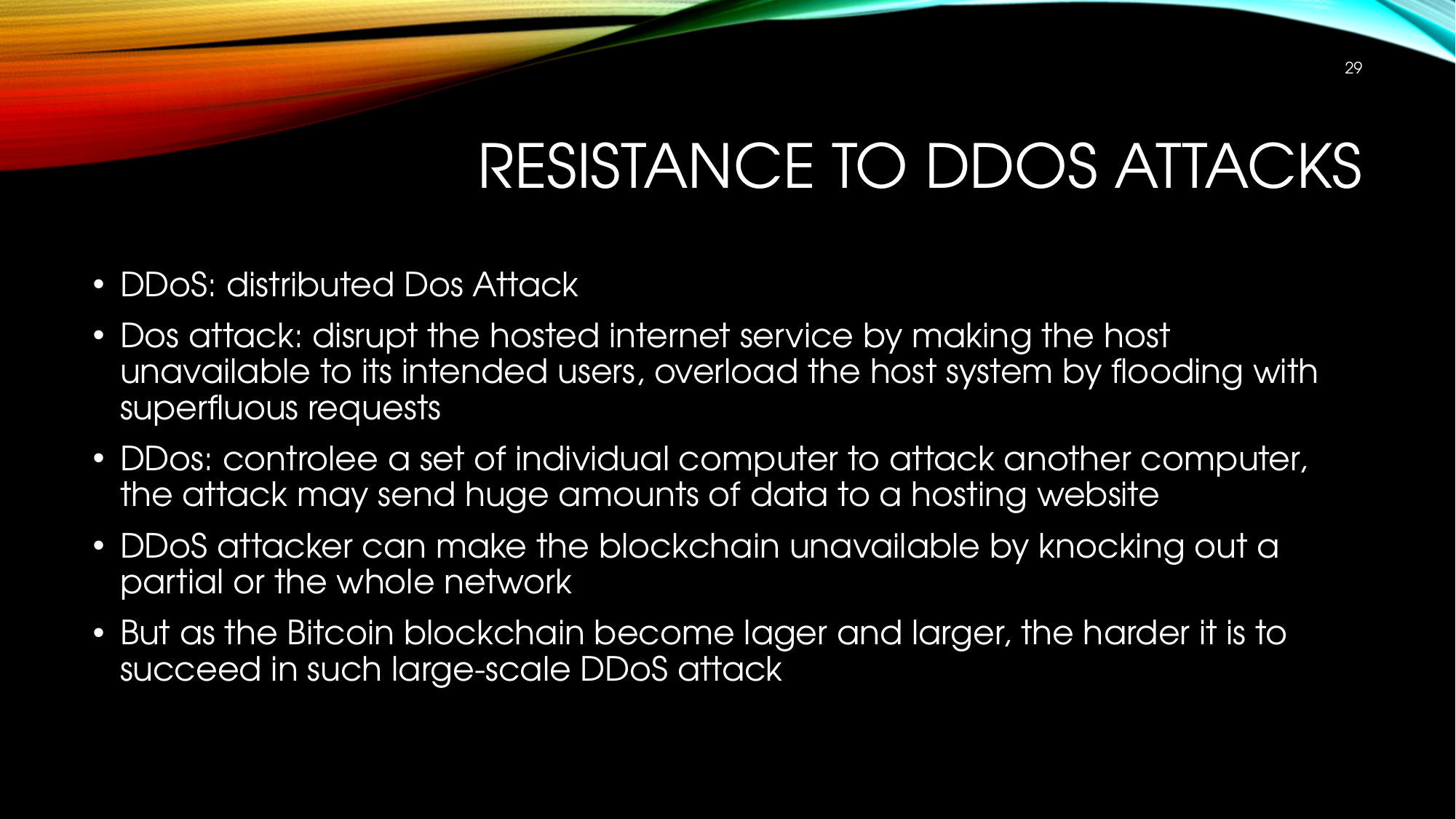

29
# Resistance to DDoS attacks
DDoS: distributed Dos Attack
Dos attack: disrupt the hosted internet service by making the host unavailable to its intended users, overload the host system by flooding with superfluous requests
DDos: controlee a set of individual computer to attack another computer, the attack may send huge amounts of data to a hosting website
DDoS attacker can make the blockchain unavailable by knocking out a partial or the whole network
But as the Bitcoin blockchain become lager and larger, the harder it is to succeed in such large-scale DDoS attack